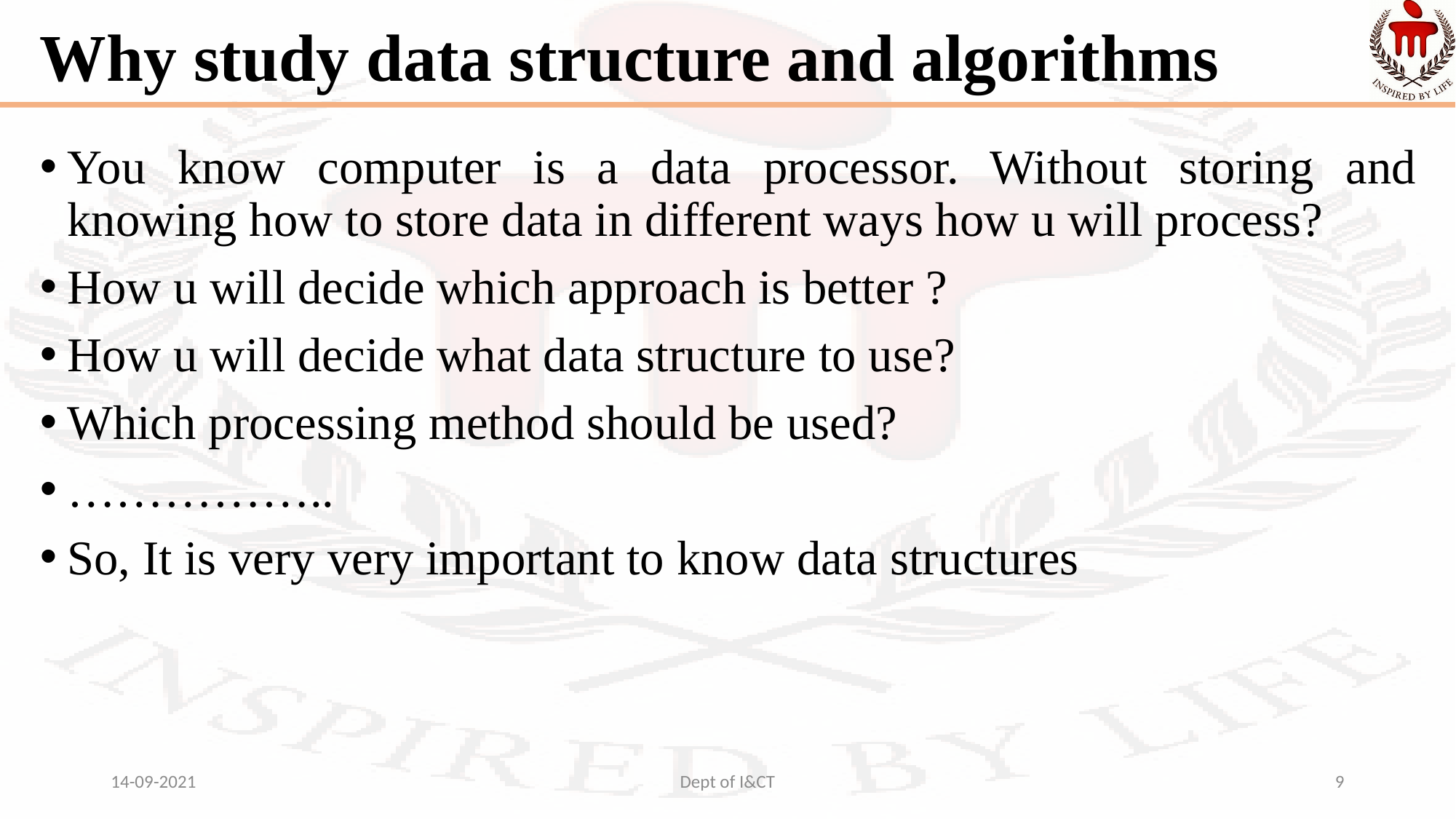

# Why study data structure and algorithms
You know computer is a data processor. Without storing and knowing how to store data in different ways how u will process?
How u will decide which approach is better ?
How u will decide what data structure to use?
Which processing method should be used?
……………..
So, It is very very important to know data structures
14-09-2021
Dept of I&CT
9